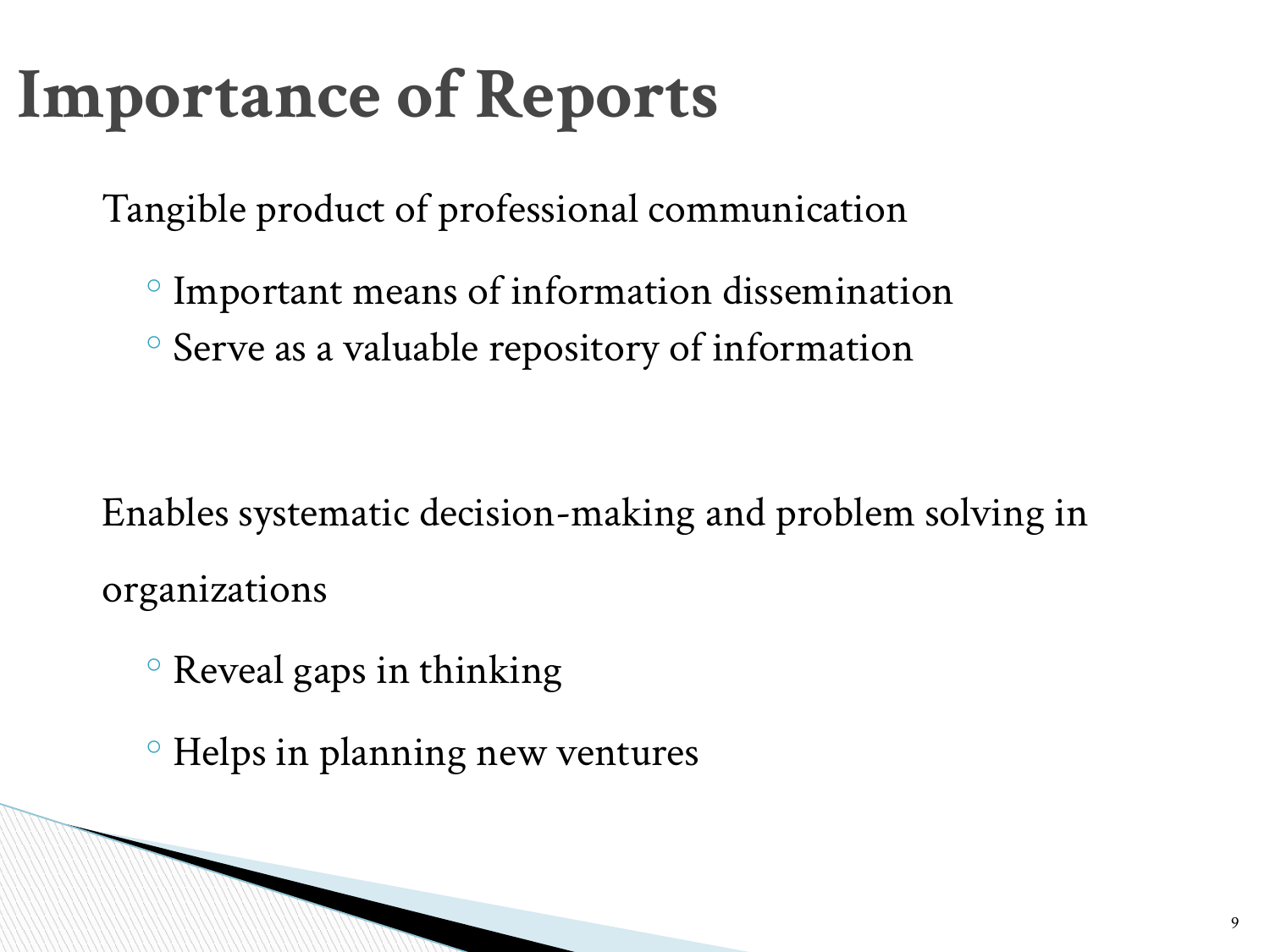

# Importance of Reports
Tangible product of professional communication
Important means of information dissemination
Serve as a valuable repository of information

Enables systematic decision-making and problem solving in organizations
Reveal gaps in thinking
Helps in planning new ventures

9